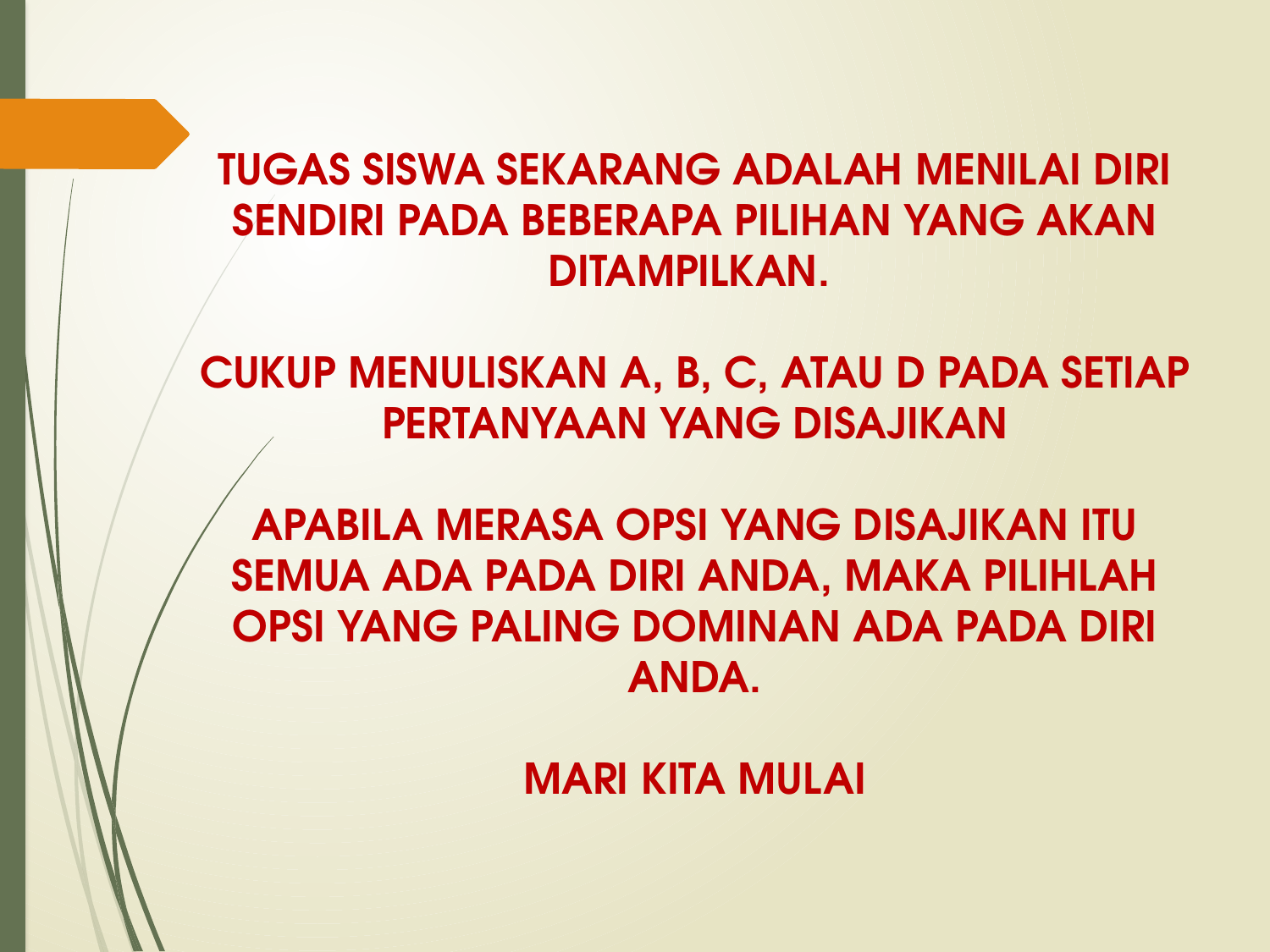

TUGAS SISWA SEKARANG ADALAH MENILAI DIRI SENDIRI PADA BEBERAPA PILIHAN YANG AKAN DITAMPILKAN.

CUKUP MENULISKAN A, B, C, ATAU D PADA SETIAP PERTANYAAN YANG DISAJIKAN

APABILA MERASA OPSI YANG DISAJIKAN ITU SEMUA ADA PADA DIRI ANDA, MAKA PILIHLAH OPSI YANG PALING DOMINAN ADA PADA DIRI ANDA.

MARI KITA MULAI